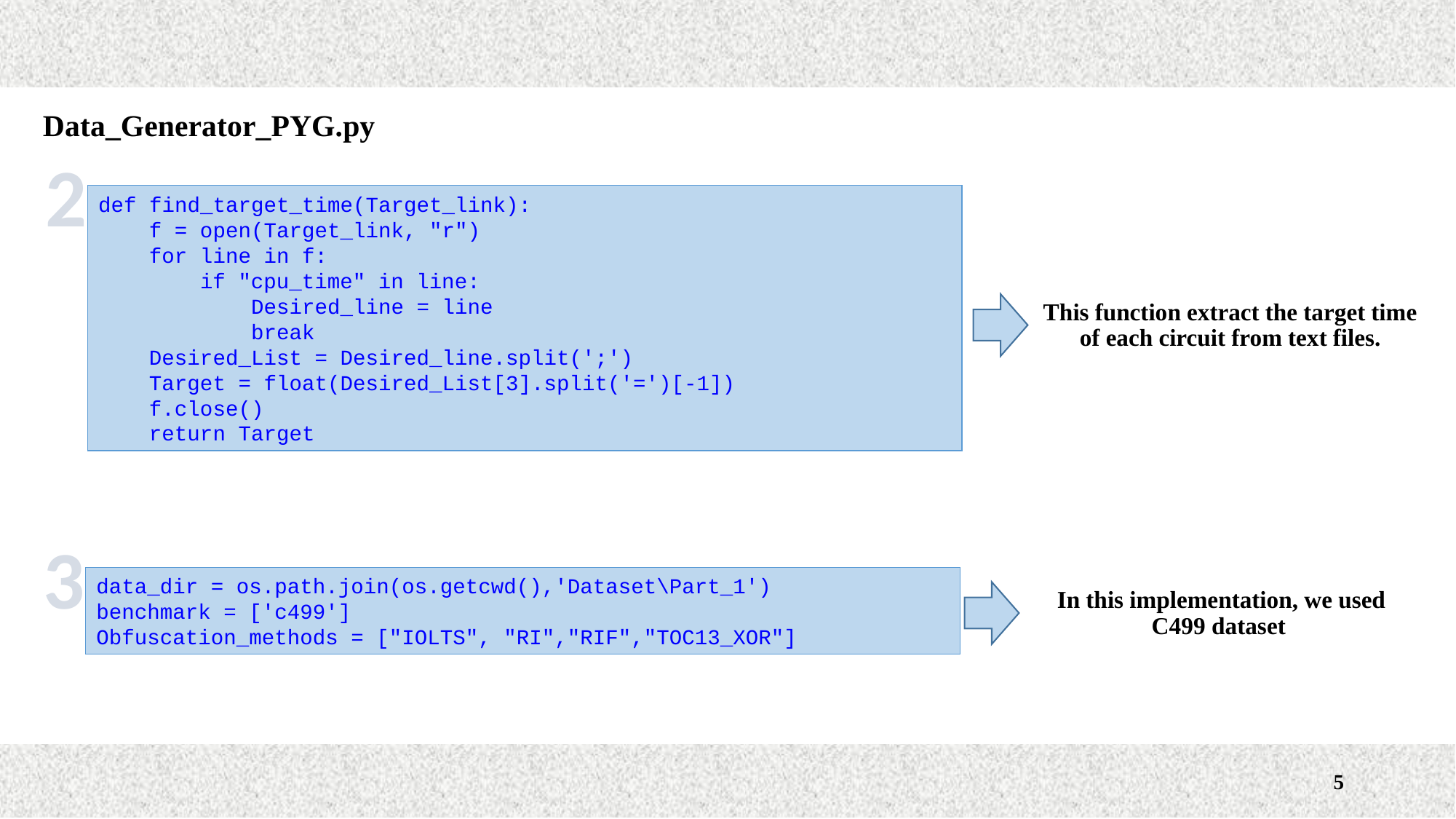

Data_Generator_PYG.py
2

def find_target_time(Target_link):
    f = open(Target_link, "r")
    for line in f:
        if "cpu_time" in line:
            Desired_line = line
            break
    Desired_List = Desired_line.split(';')
    Target = float(Desired_List[3].split('=')[-1])
    f.close()
    return Target

This function extract the target time of each circuit from text files.
3
data_dir = os.path.join(os.getcwd(),'Dataset\Part_1')
benchmark = ['c499']
Obfuscation_methods = ["IOLTS", "RI","RIF","TOC13_XOR"]

In this implementation, we used C499 dataset

5